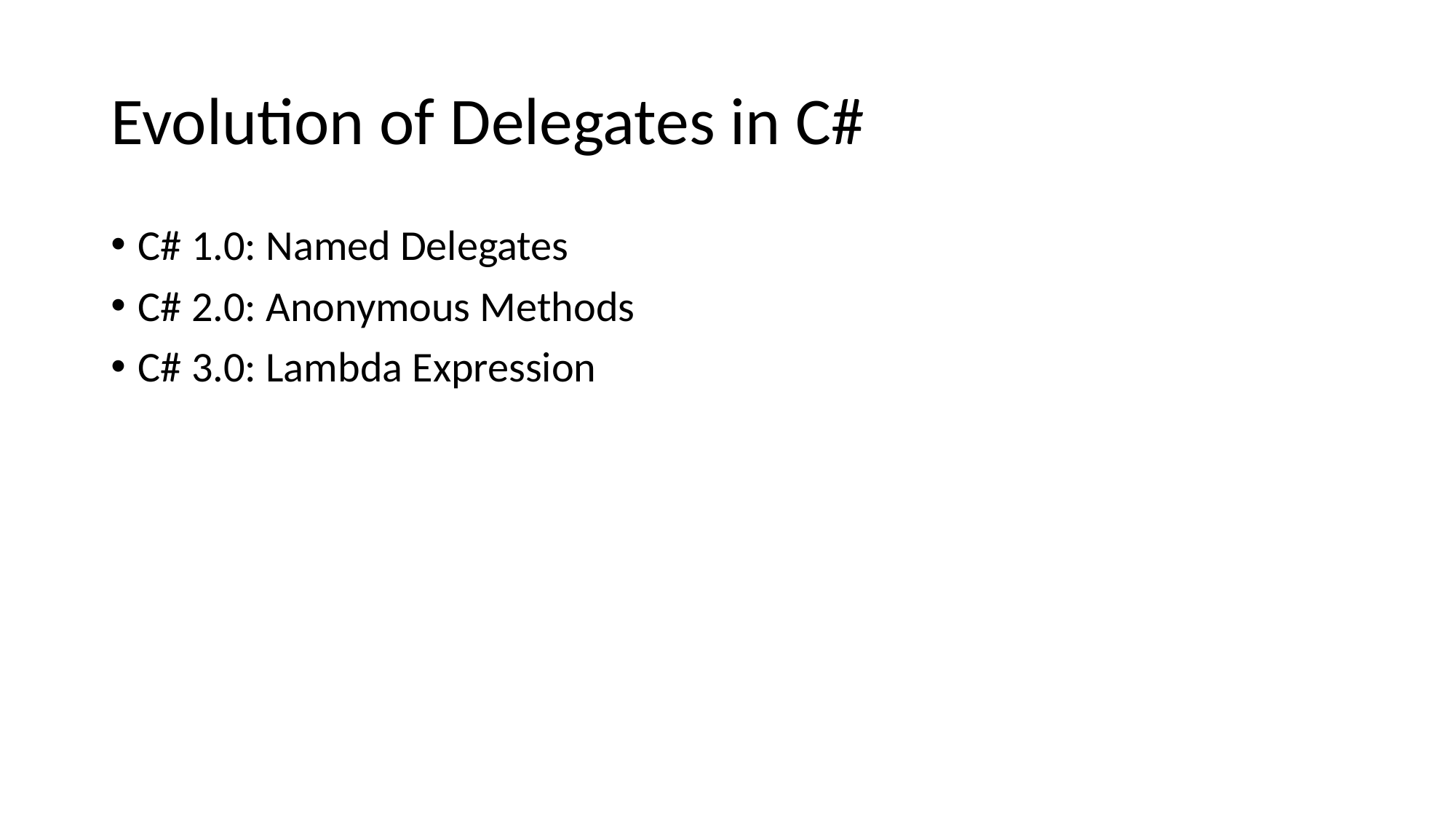

# Evolution of Delegates in C#
C# 1.0: Named Delegates
C# 2.0: Anonymous Methods
C# 3.0: Lambda Expression